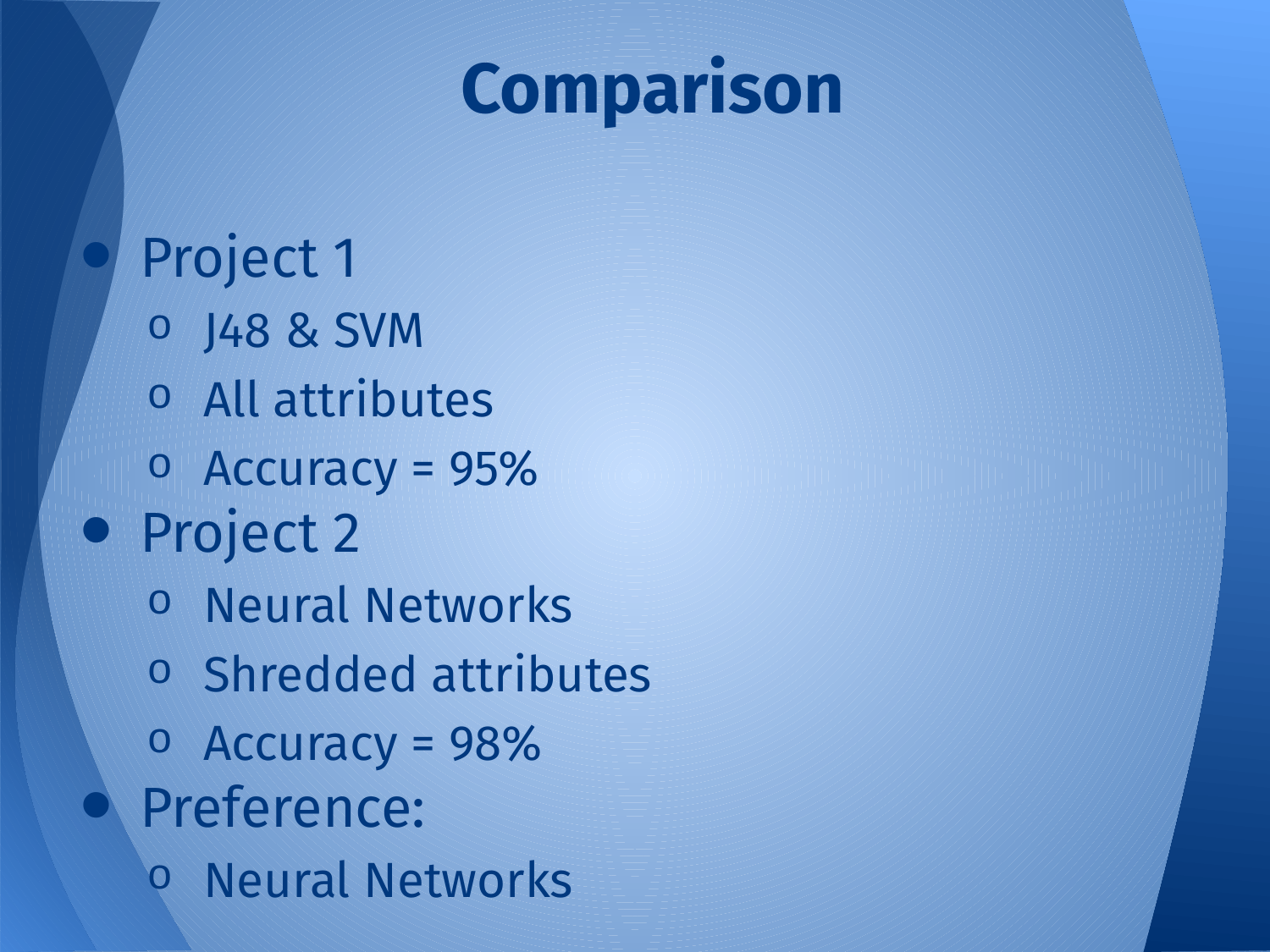

# Comparison

Project 1
J48 & SVM
All attributes
Accuracy = 95%
Project 2
Neural Networks
Shredded attributes
Accuracy = 98%
Preference:
Neural Networks